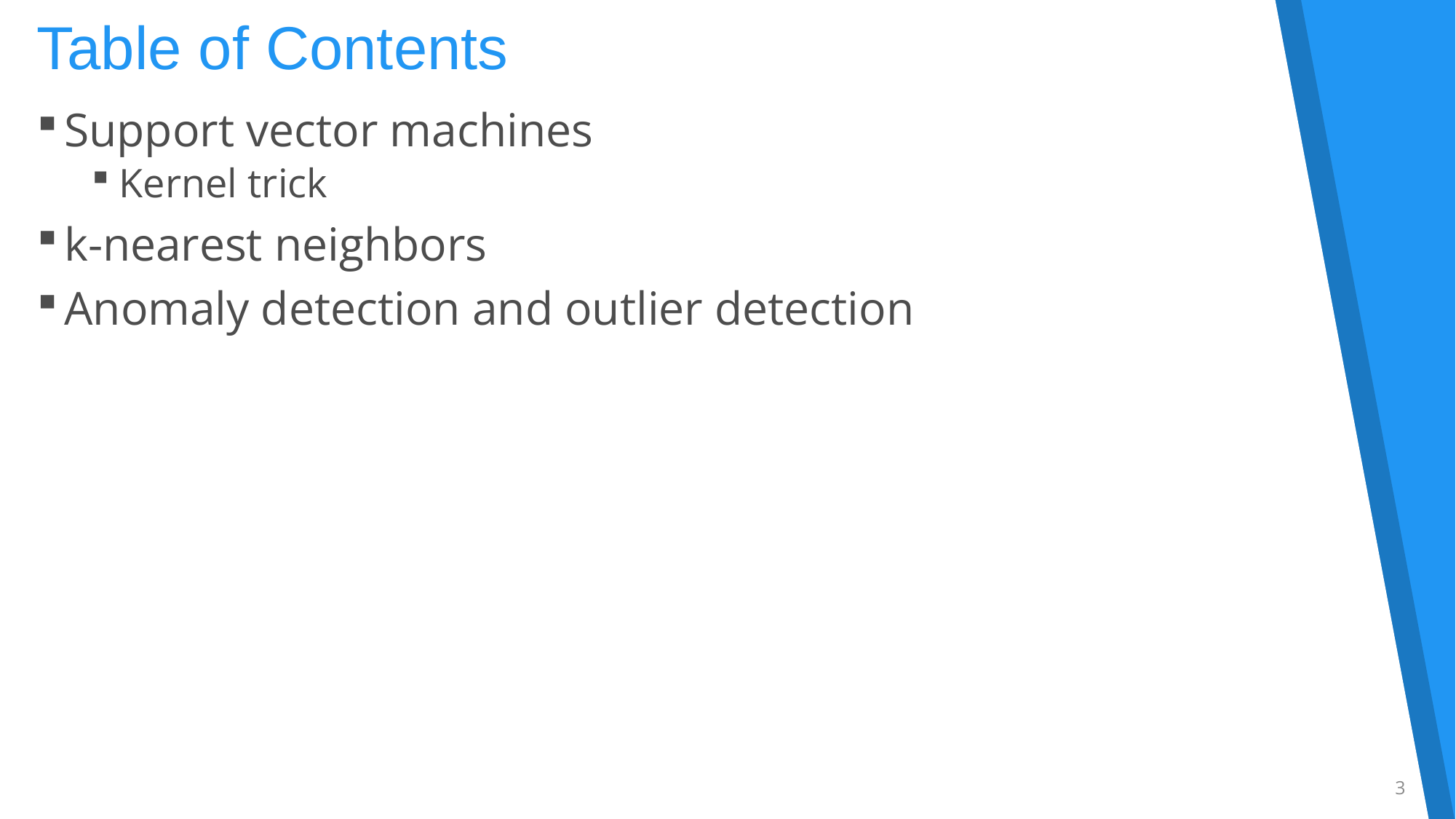

# Table of Contents
Support vector machines
Kernel trick
k-nearest neighbors
Anomaly detection and outlier detection
3